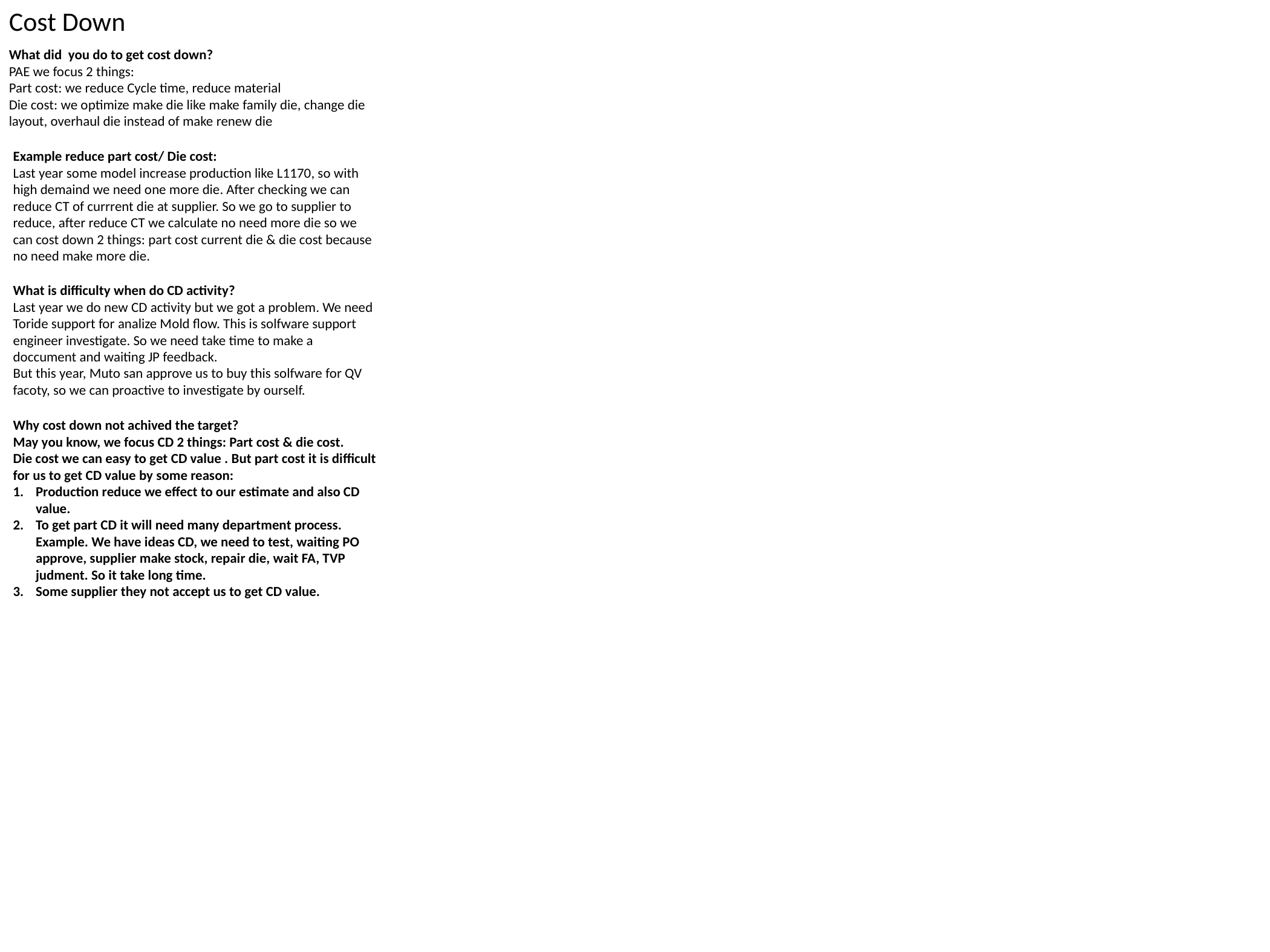

Cost Down
What did  you do to get cost down?
PAE we focus 2 things:
Part cost: we reduce Cycle time, reduce material
Die cost: we optimize make die like make family die, change die layout, overhaul die instead of make renew die
Example reduce part cost/ Die cost:
Last year some model increase production like L1170, so with high demaind we need one more die. After checking we can reduce CT of currrent die at supplier. So we go to supplier to reduce, after reduce CT we calculate no need more die so we can cost down 2 things: part cost current die & die cost because no need make more die.
What is difficulty when do CD activity?
Last year we do new CD activity but we got a problem. We need Toride support for analize Mold flow. This is solfware support engineer investigate. So we need take time to make a doccument and waiting JP feedback.
But this year, Muto san approve us to buy this solfware for QV facoty, so we can proactive to investigate by ourself.
Why cost down not achived the target?
May you know, we focus CD 2 things: Part cost & die cost.
Die cost we can easy to get CD value . But part cost it is difficult for us to get CD value by some reason:
Production reduce we effect to our estimate and also CD value.
To get part CD it will need many department process. Example. We have ideas CD, we need to test, waiting PO approve, supplier make stock, repair die, wait FA, TVP judment. So it take long time.
Some supplier they not accept us to get CD value.